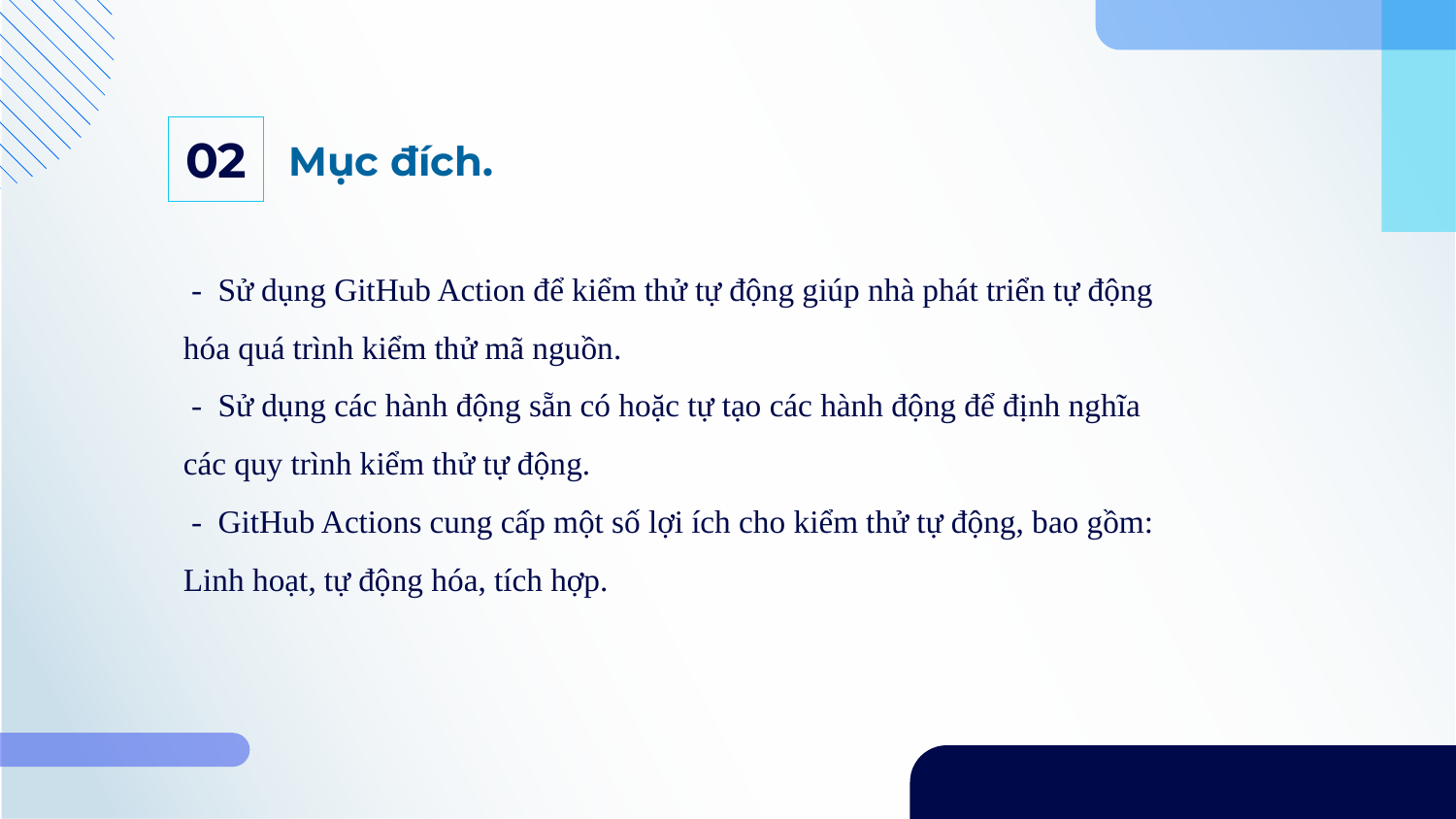

02
Mục đích.
# -  Sử dụng GitHub Action để kiểm thử tự động giúp nhà phát triển tự động hóa quá trình kiểm thử mã nguồn. -  Sử dụng các hành động sẵn có hoặc tự tạo các hành động để định nghĩa các quy trình kiểm thử tự động. -  GitHub Actions cung cấp một số lợi ích cho kiểm thử tự động, bao gồm: Linh hoạt, tự động hóa, tích hợp.